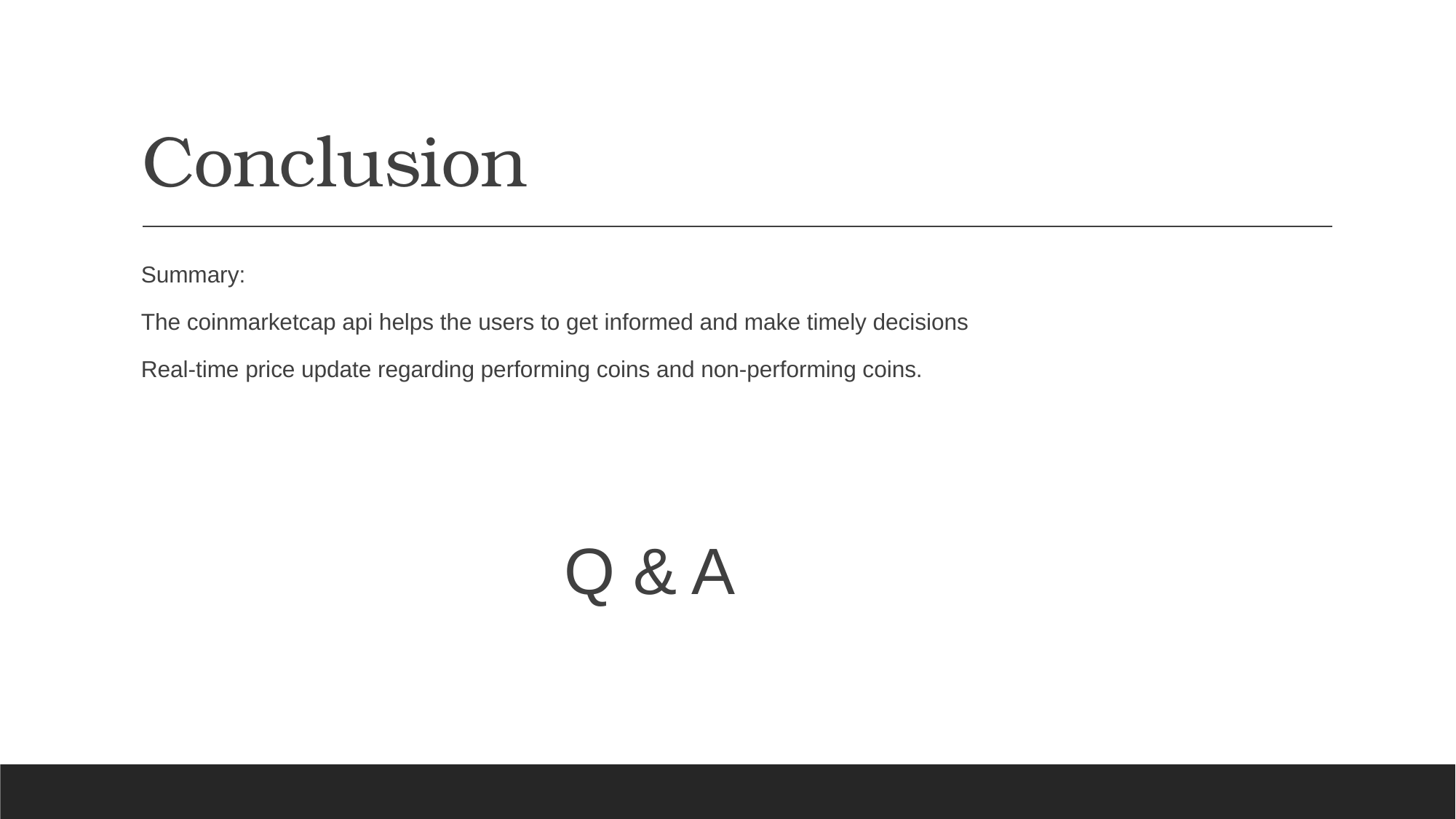

# Conclusion
Summary:
The coinmarketcap api helps the users to get informed and make timely decisions
Real-time price update regarding performing coins and non-performing coins.

				Q & A